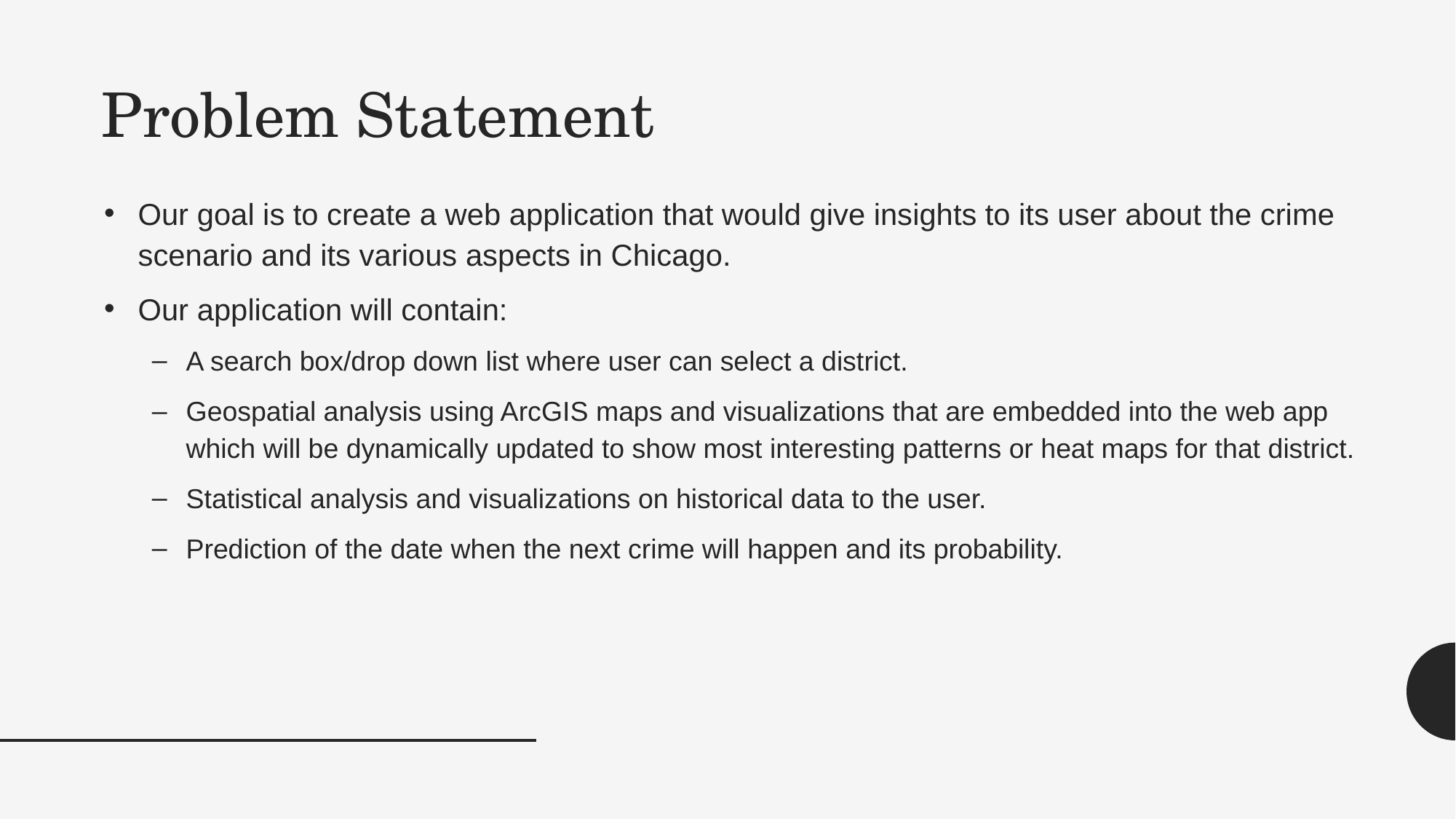

Problem Statement
Our goal is to create a web application that would give insights to its user about the crime scenario and its various aspects in Chicago.
Our application will contain:
A search box/drop down list where user can select a district.
Geospatial analysis using ArcGIS maps and visualizations that are embedded into the web app which will be dynamically updated to show most interesting patterns or heat maps for that district.
Statistical analysis and visualizations on historical data to the user.
Prediction of the date when the next crime will happen and its probability.